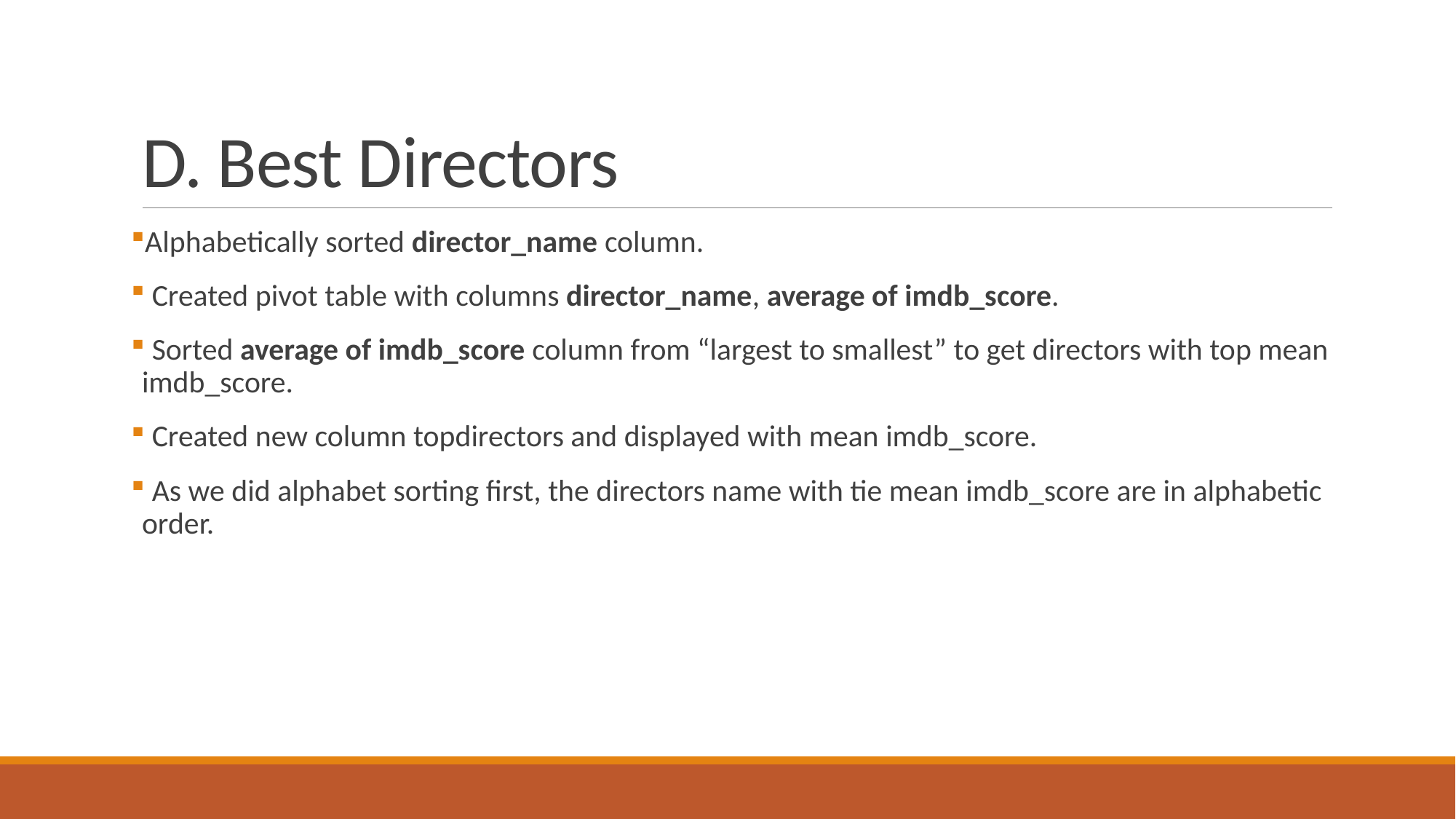

# D. Best Directors
Alphabetically sorted director_name column.
 Created pivot table with columns director_name, average of imdb_score.
 Sorted average of imdb_score column from “largest to smallest” to get directors with top mean imdb_score.
 Created new column topdirectors and displayed with mean imdb_score.
 As we did alphabet sorting first, the directors name with tie mean imdb_score are in alphabetic order.